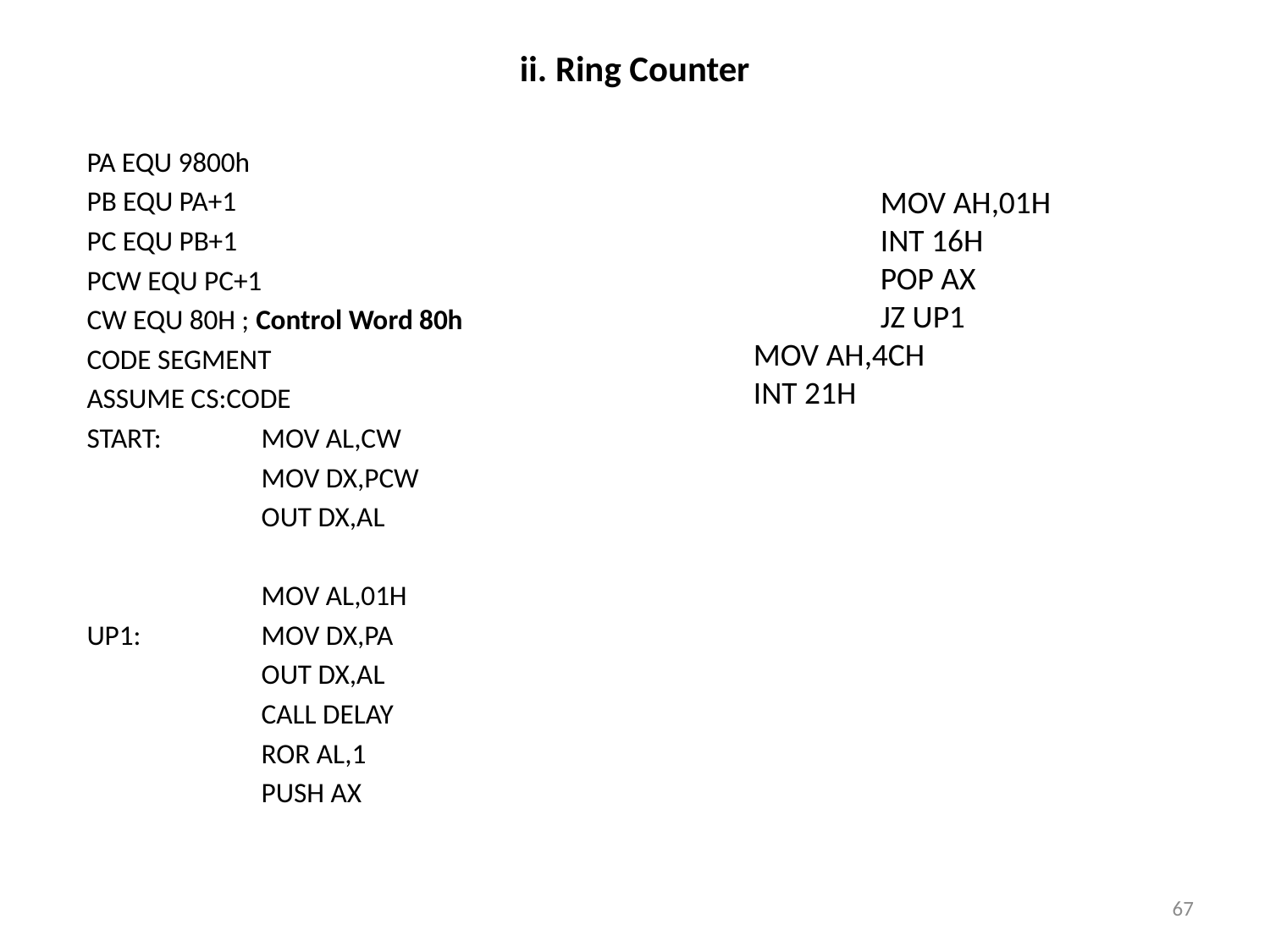

# ii. Ring Counter
PA EQU 9800h
PB EQU PA+1
PC EQU PB+1
PCW EQU PC+1
CW EQU 80H ; Control Word 80h
CODE SEGMENT
ASSUME CS:CODE
START:	MOV AL,CW
		MOV DX,PCW
		OUT DX,AL

		MOV AL,01H
UP1: 	MOV DX,PA
		OUT DX,AL
		CALL DELAY
		ROR AL,1
		PUSH AX

	MOV AH,01H
	INT 16H
	POP AX
	JZ UP1
MOV AH,4CH
INT 21H
67